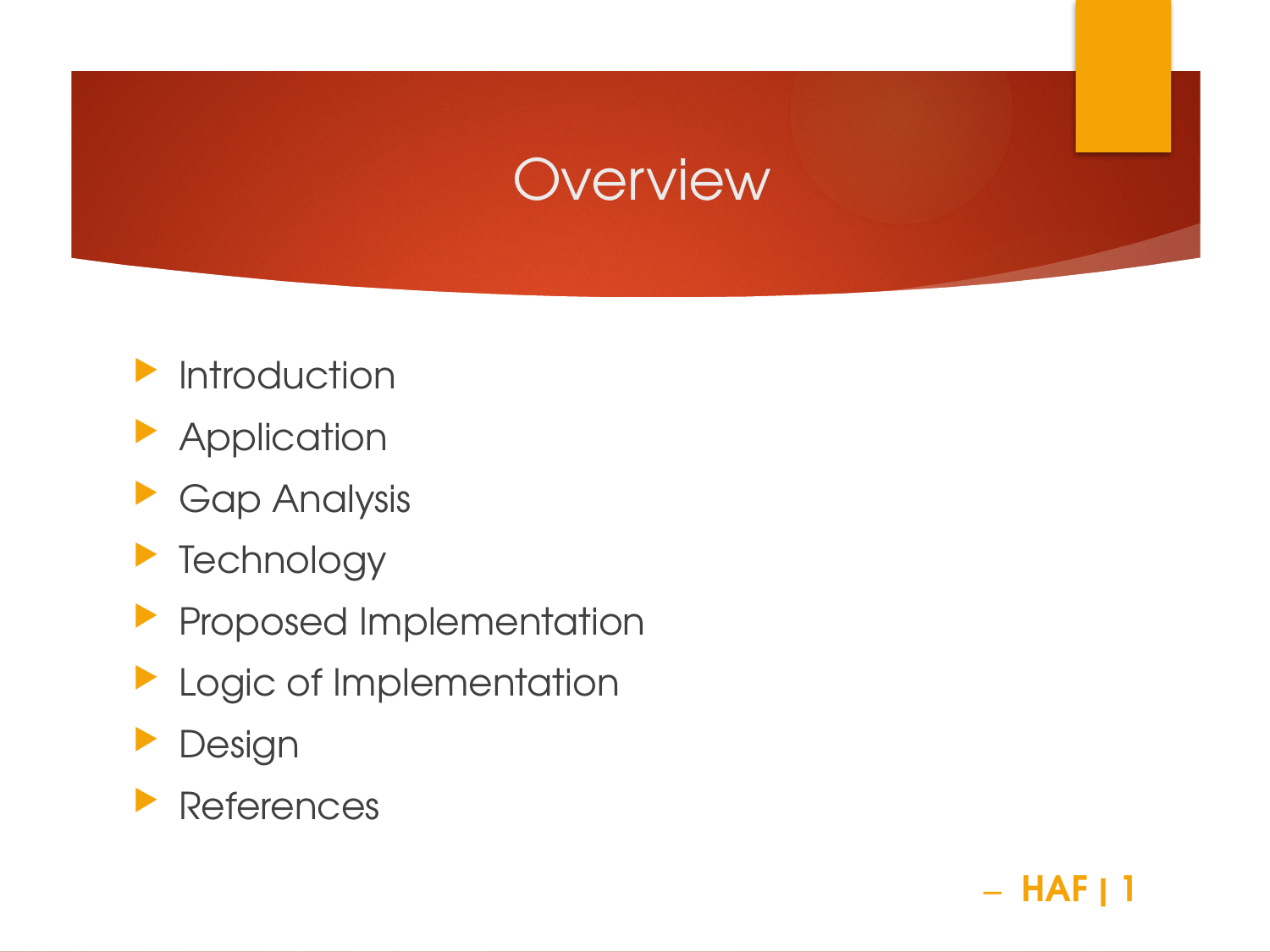

# Overview
Introduction
Application
Gap Analysis
Technology
Proposed Implementation
Logic of Implementation
Design
References

							‒  HAF | 1